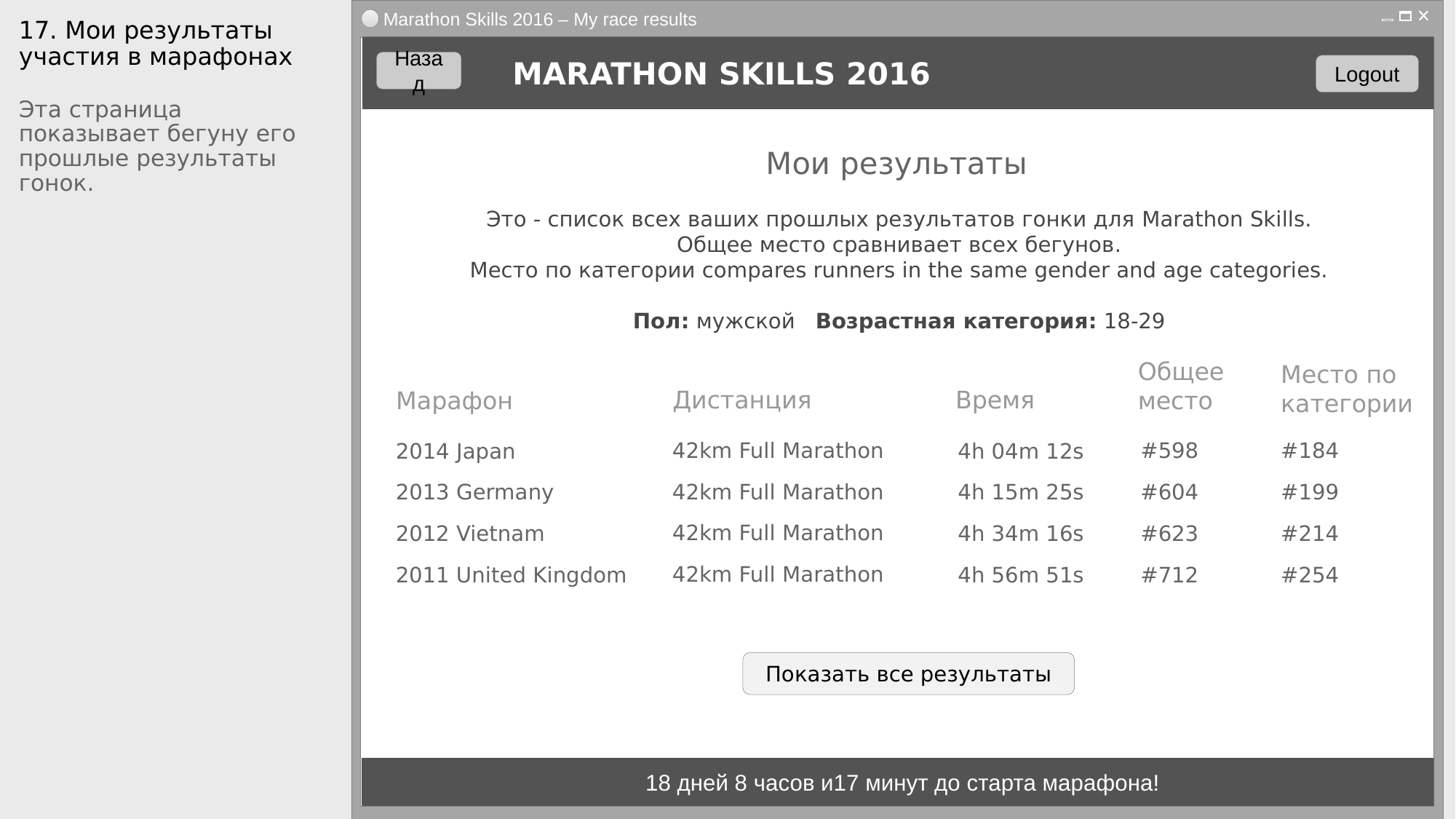

Marathon Skills 2016 – My race results

# 17. Мои результаты участия в марафонах

Назад
MARATHON SKILLS 2016
Logout
Эта страница показывает бегуну его прошлые результаты гонок.
Мои результаты
Это - список всех ваших прошлых результатов гонки для Marathon Skills.
Общее место сравнивает всех бегунов.
Место по категории compares runners in the same gender and age categories.

Пол: мужской   Возрастная категория: 18-29
Общее место
Место по категории
Дистанция
Время
Марафон
42km Full Marathon
#598
#184
2014 Japan
4h 04m 12s
42km Full Marathon
#604
#199
2013 Germany
4h 15m 25s
42km Full Marathon
#623
#214
2012 Vietnam
4h 34m 16s
42km Full Marathon
#712
#254
2011 United Kingdom
4h 56m 51s
Показать все результаты

18 дней 8 часов и17 минут до старта марафона!